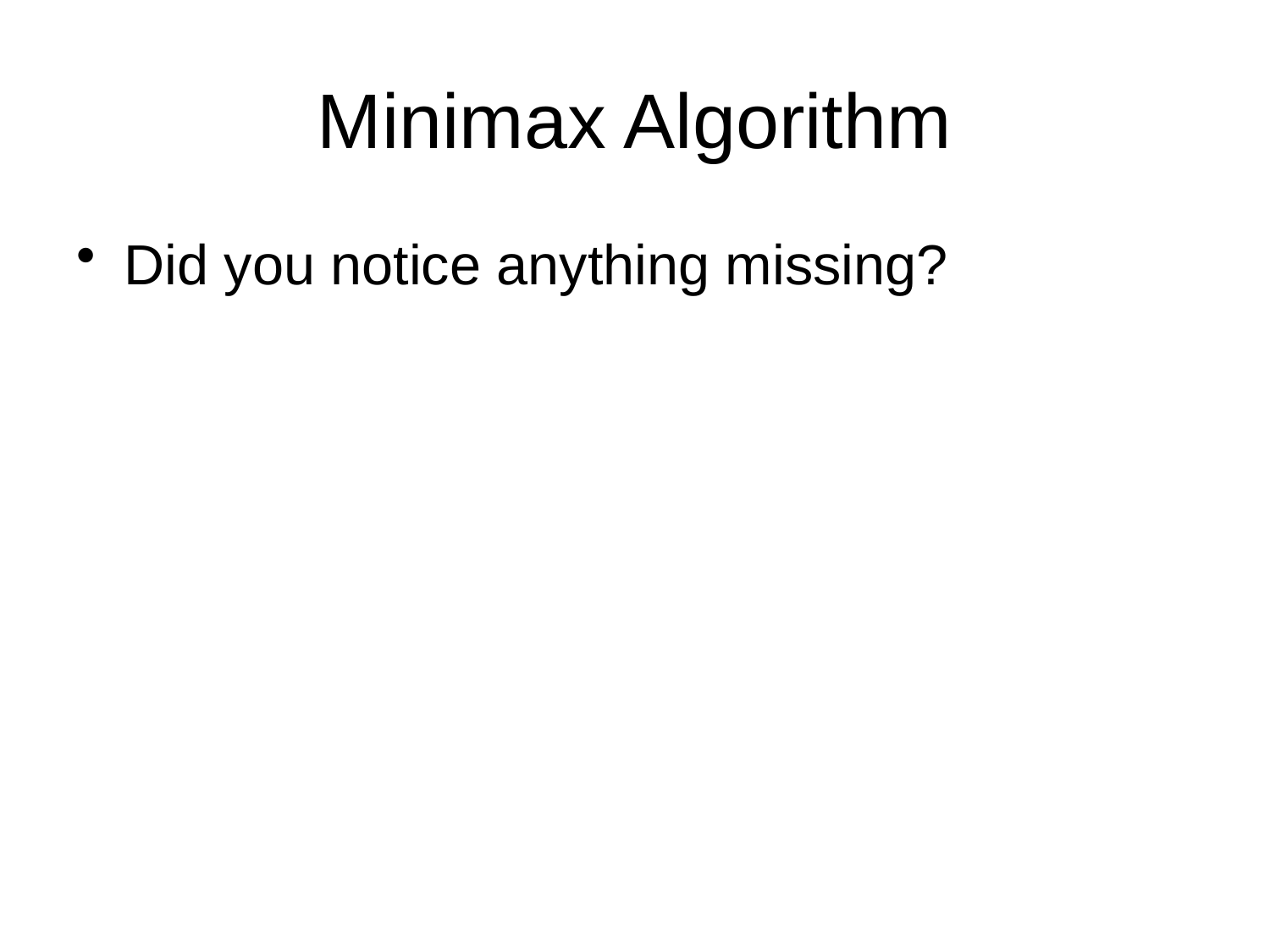

# Minimax Algorithm
Did you notice anything missing?